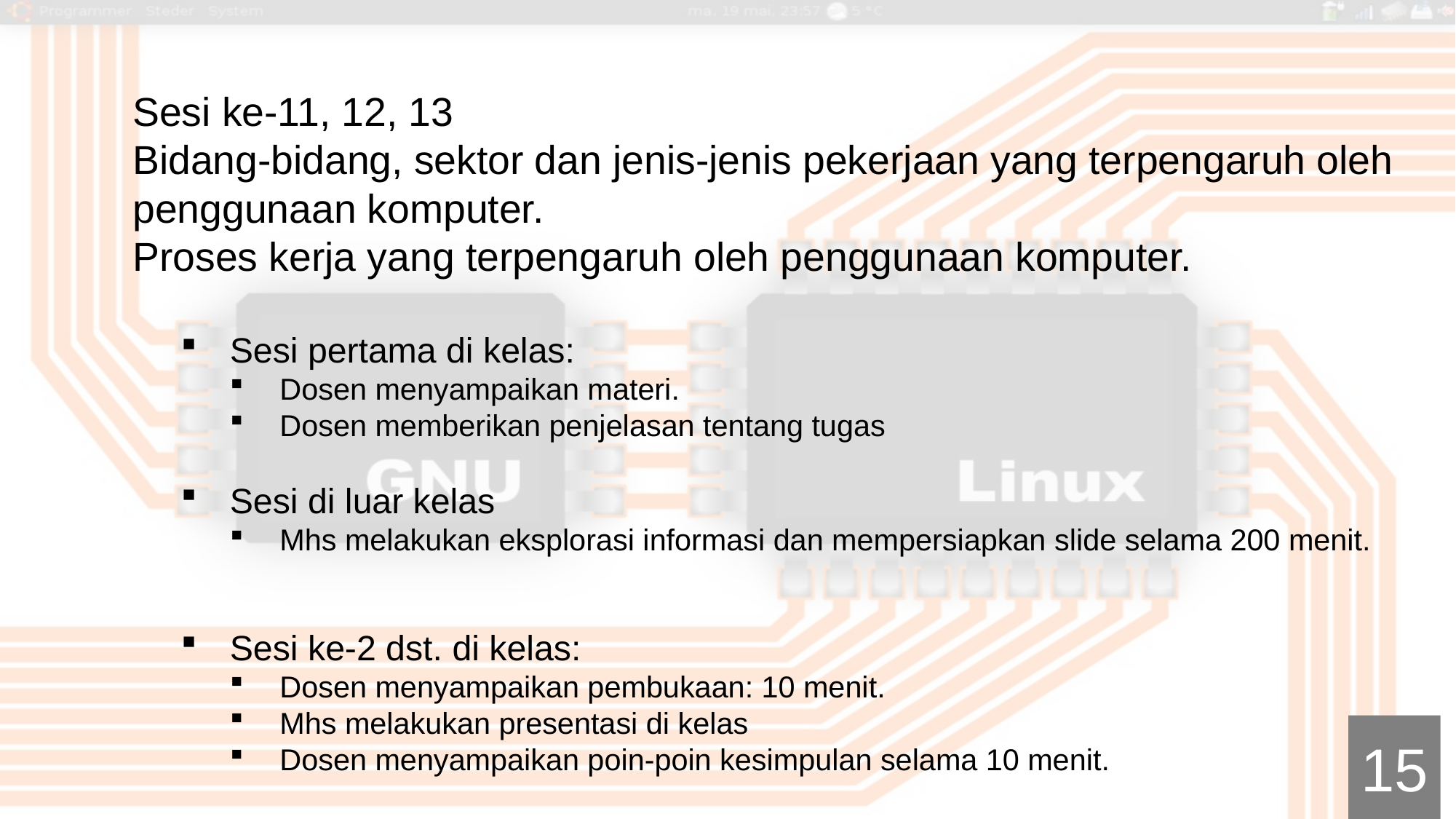

Sesi ke-11, 12, 13
Bidang-bidang, sektor dan jenis-jenis pekerjaan yang terpengaruh oleh penggunaan komputer.
Proses kerja yang terpengaruh oleh penggunaan komputer.

Sesi pertama di kelas:
Dosen menyampaikan materi.
Dosen memberikan penjelasan tentang tugas

Sesi di luar kelas
Mhs melakukan eksplorasi informasi dan mempersiapkan slide selama 200 menit.

Sesi ke-2 dst. di kelas:
Dosen menyampaikan pembukaan: 10 menit.
Mhs melakukan presentasi di kelas
Dosen menyampaikan poin-poin kesimpulan selama 10 menit.

15